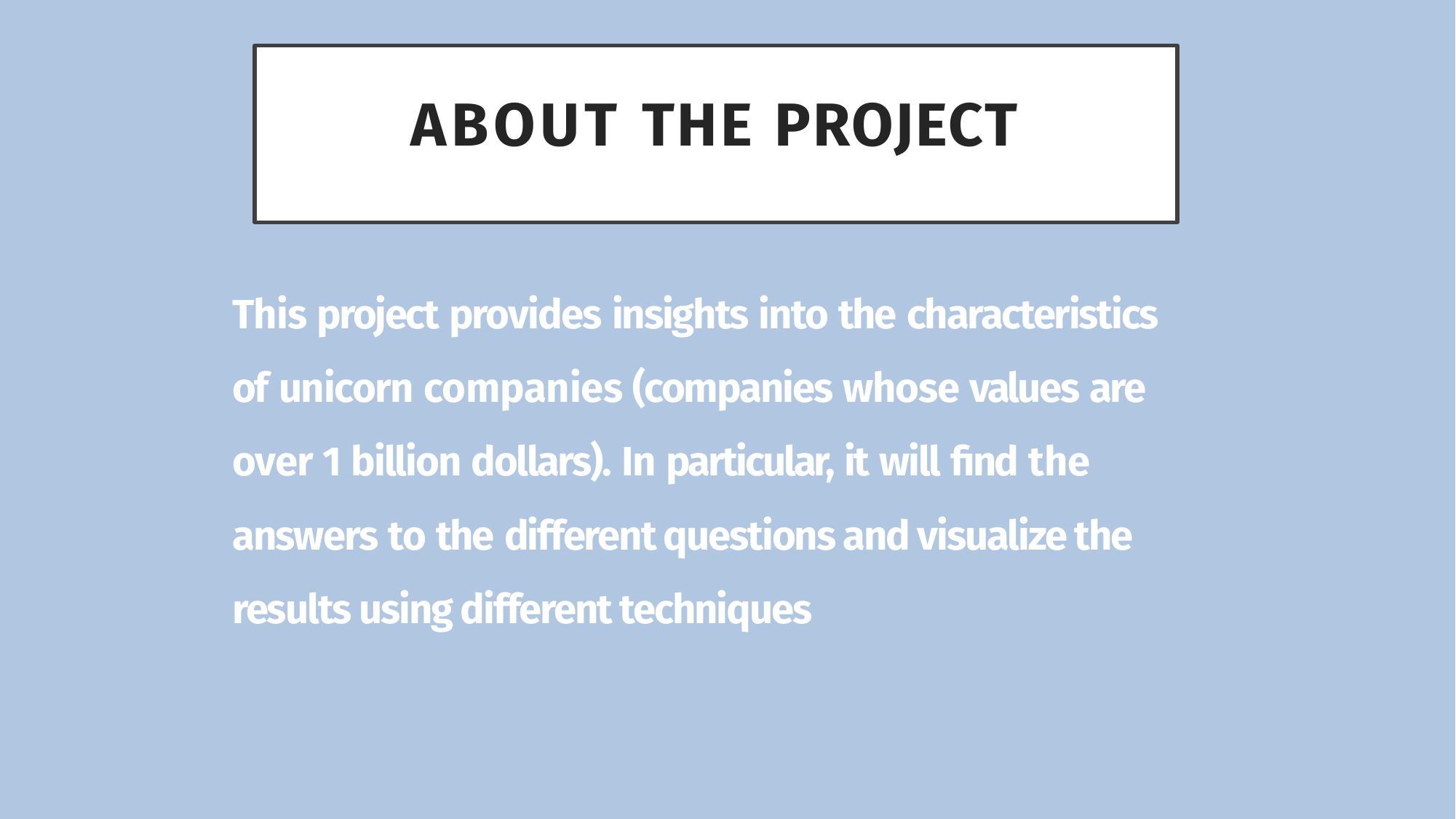

# ABOUT THE PROJECT

This project provides insights into the characteristics of unicorn companies (companies whose values are over 1 billion dollars). In particular, it will find the answers to the different questions and visualize the results using different techniques